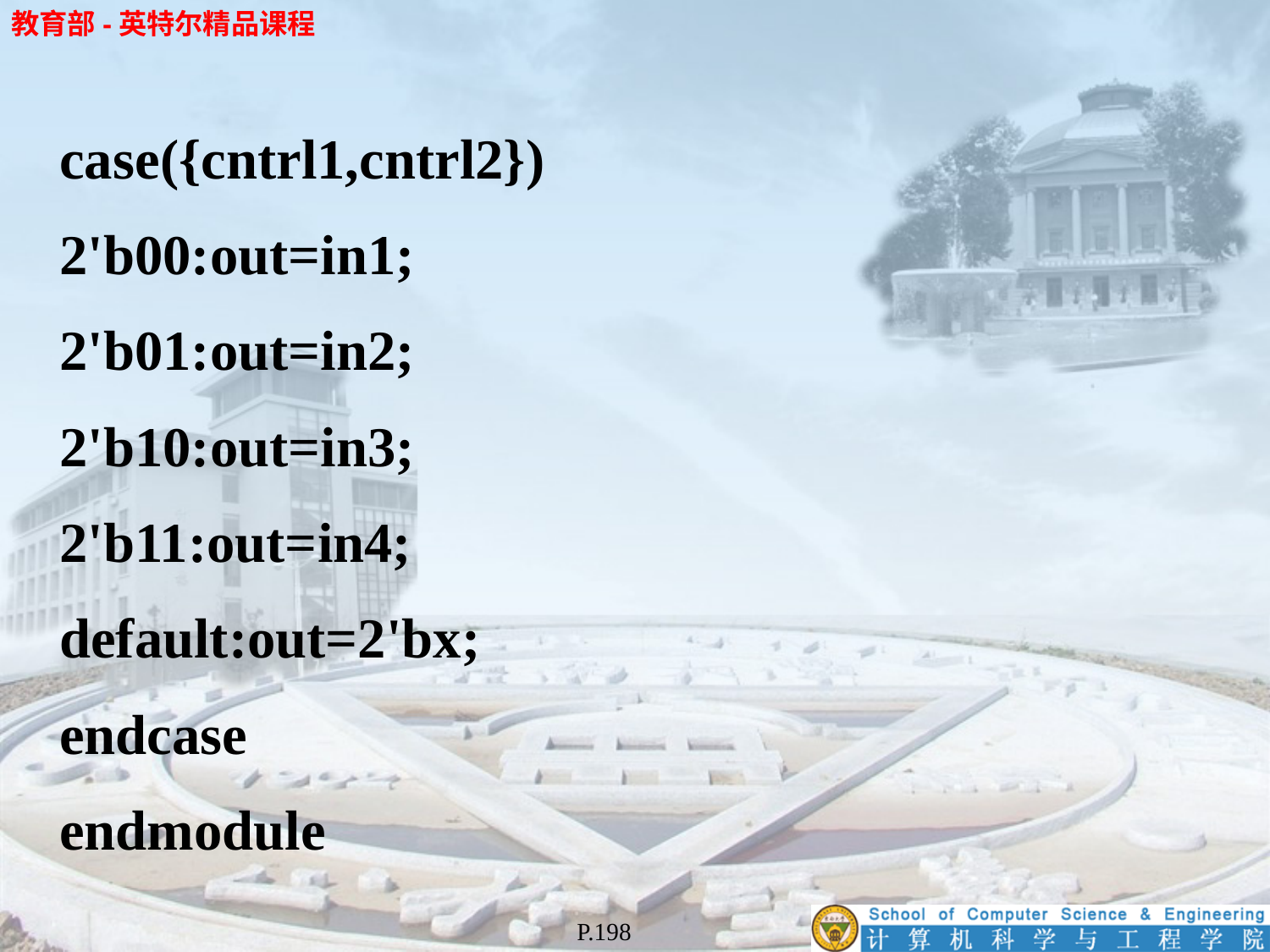

case({cntrl1,cntrl2})
2'b00:out=in1;
2'b01:out=in2;
2'b10:out=in3;
2'b11:out=in4;
default:out=2'bx;
endcase
endmodule
P.198